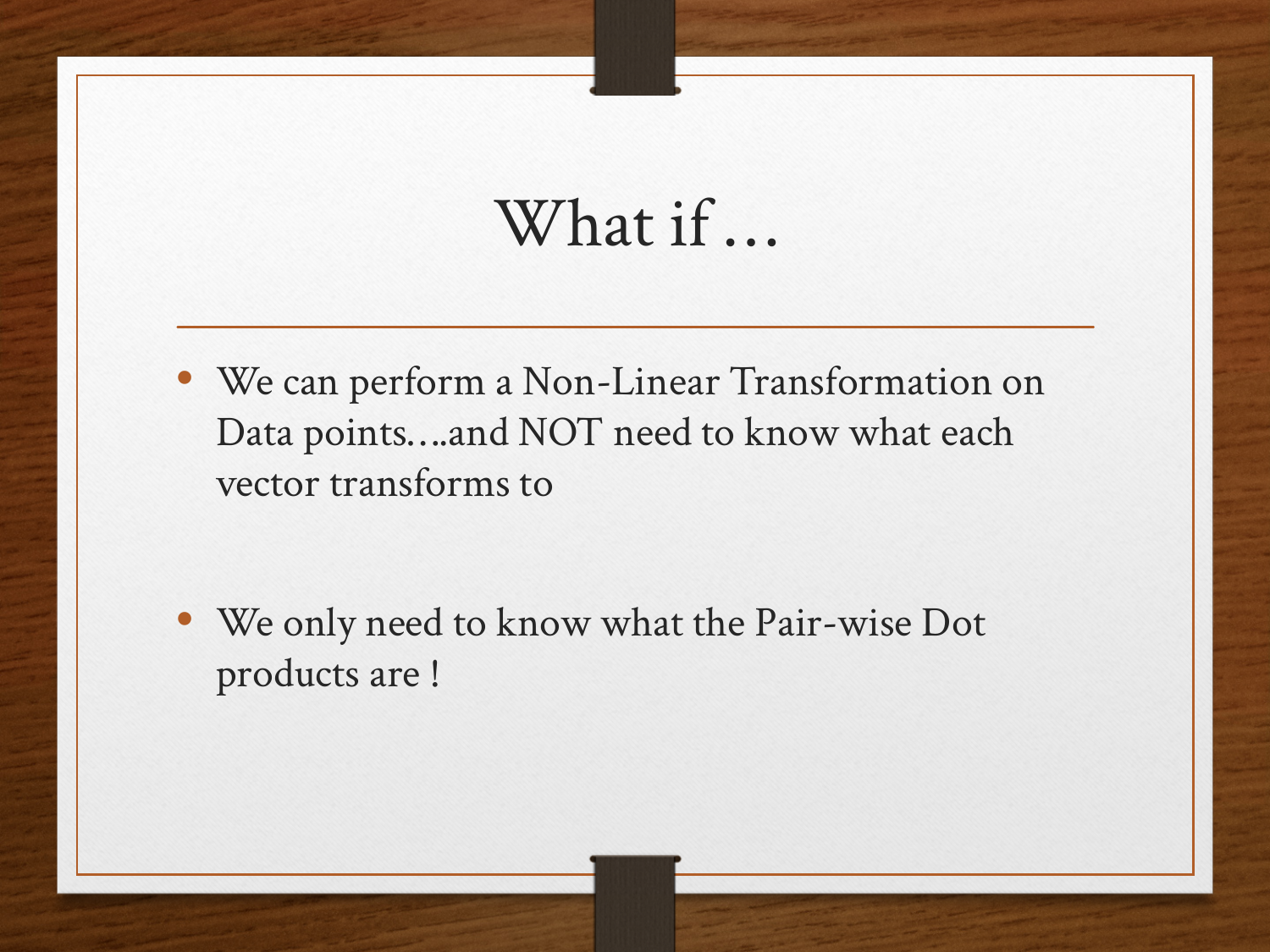

# What if …
We can perform a Non-Linear Transformation on Data points….and NOT need to know what each vector transforms to

We only need to know what the Pair-wise Dot products are !